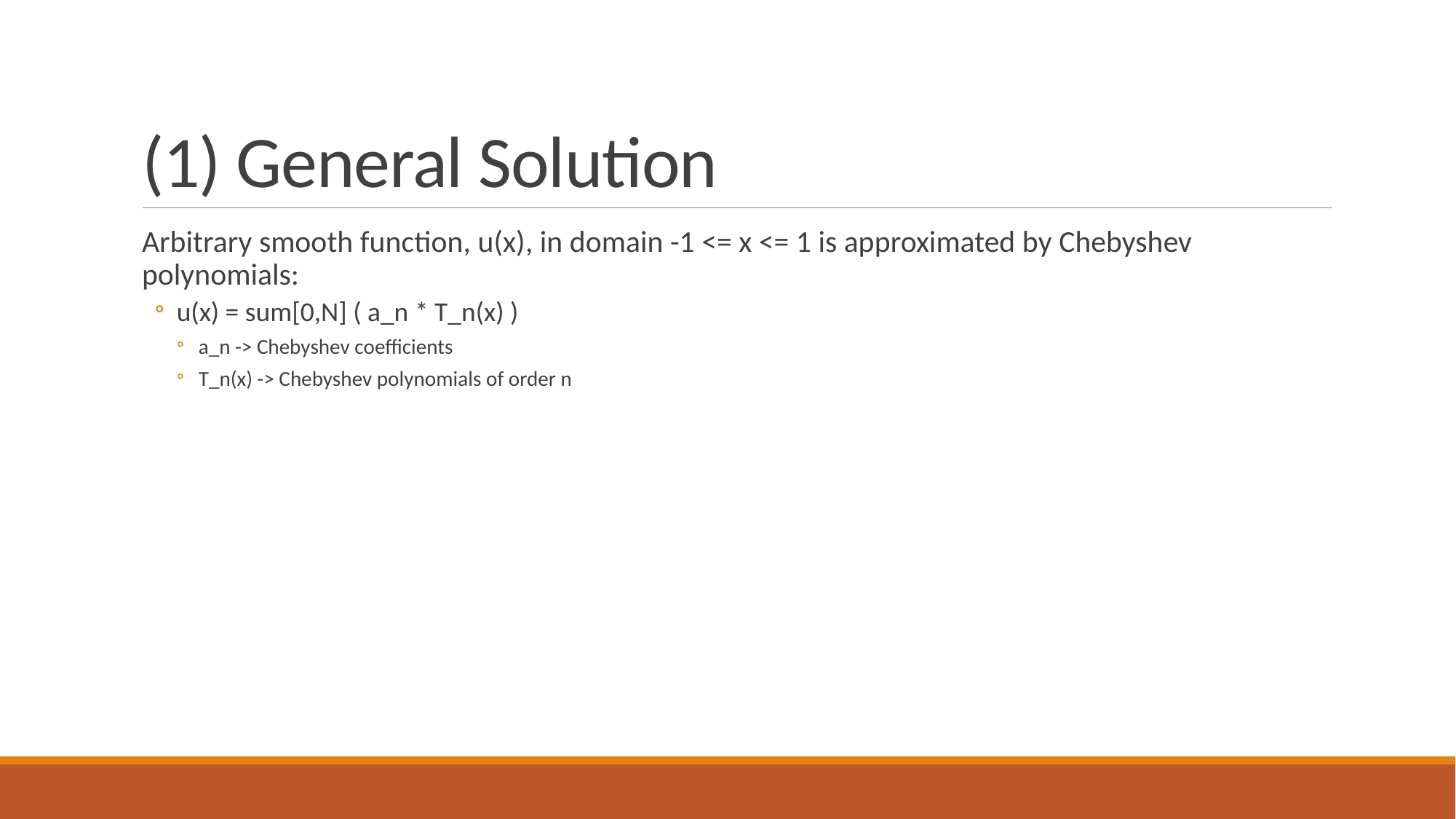

# (1) General Solution
Arbitrary smooth function, u(x), in domain -1 <= x <= 1 is approximated by Chebyshev polynomials:
u(x) = sum[0,N] ( a_n * T_n(x) )
a_n -> Chebyshev coefficients
T_n(x) -> Chebyshev polynomials of order n